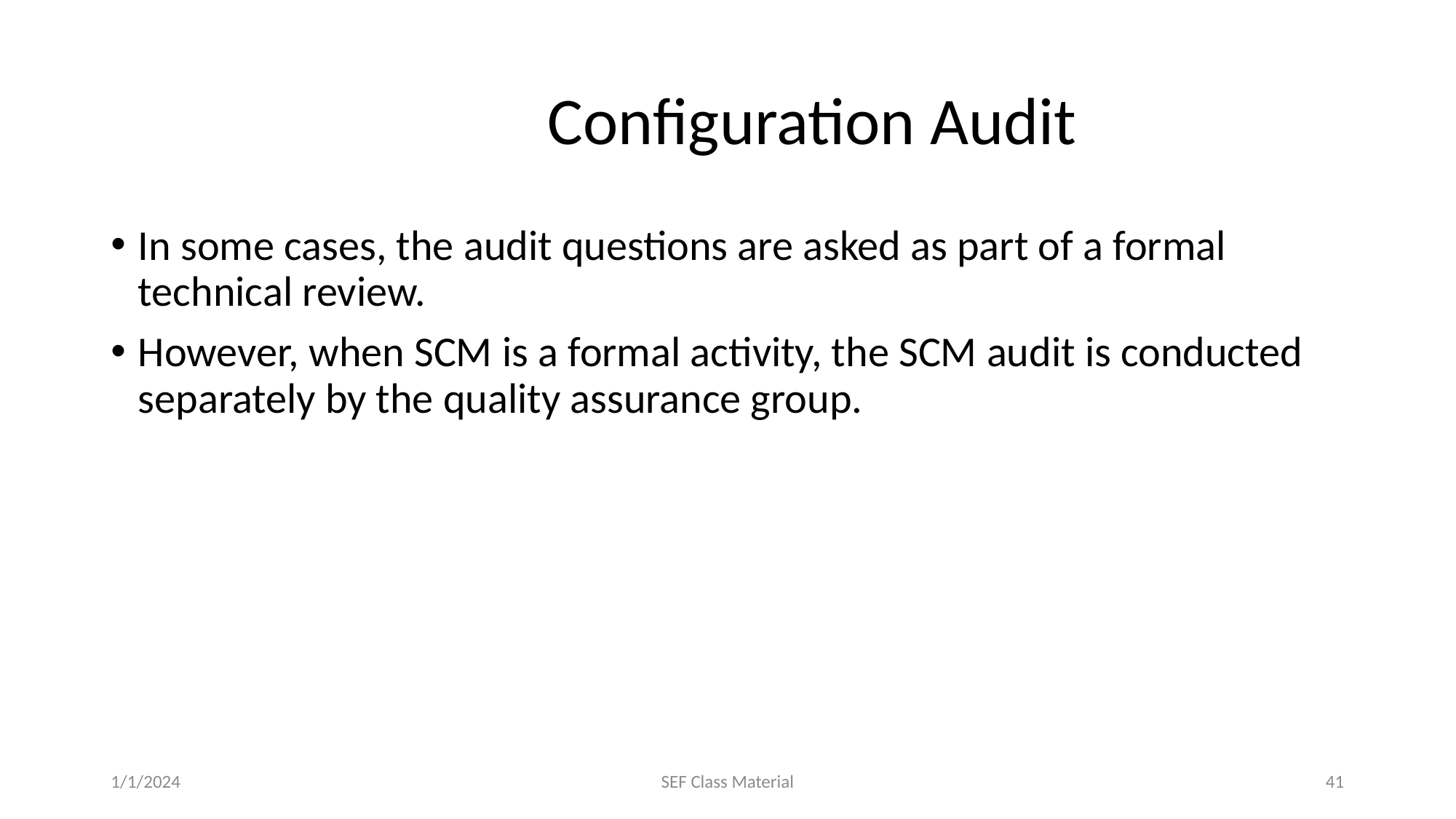

# Configuration Audit
In some cases, the audit questions are asked as part of a formal technical review.
However, when SCM is a formal activity, the SCM audit is conducted separately by the quality assurance group.
1/1/2024
SEF Class Material
41